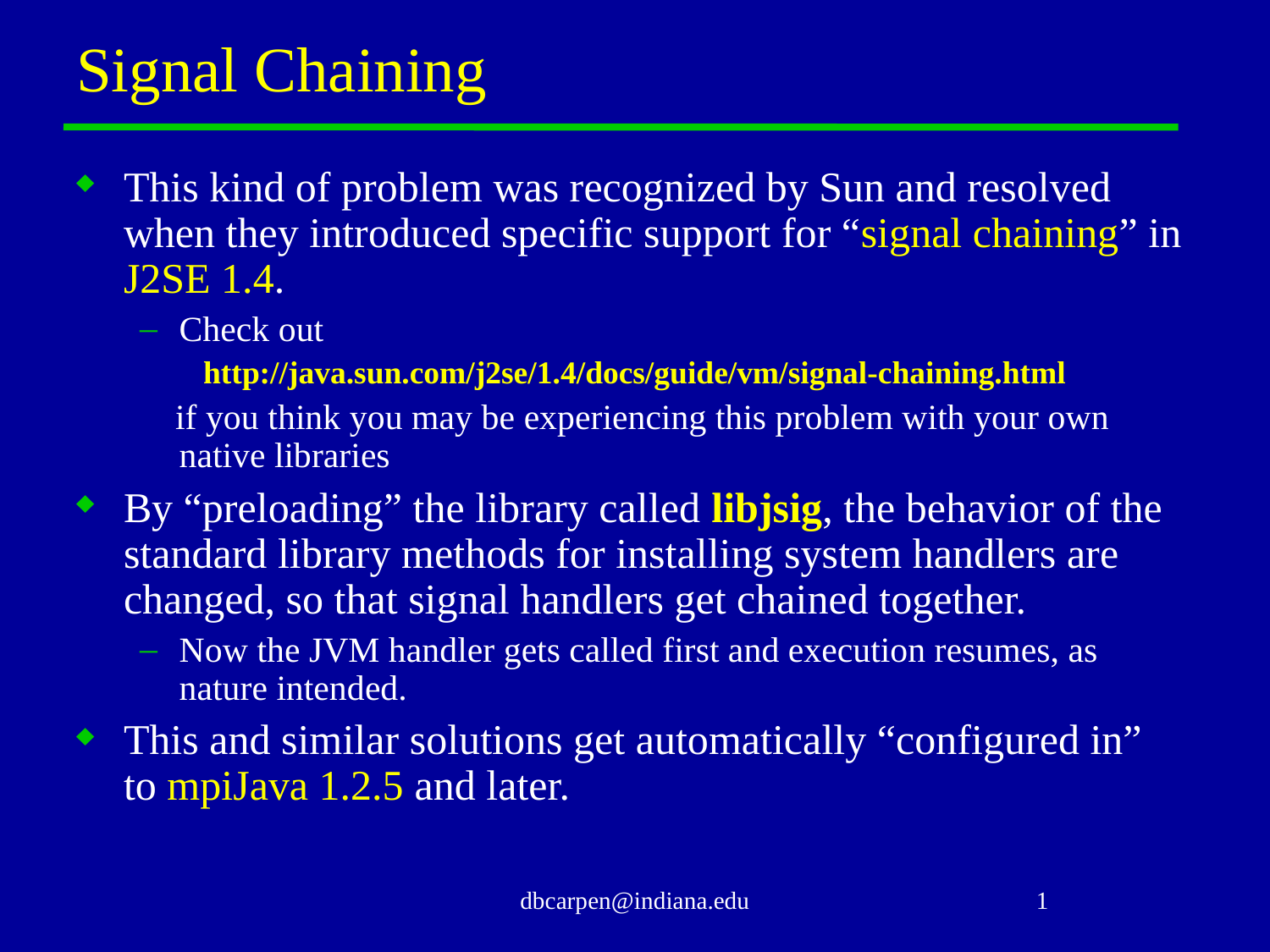

# Signal Chaining
This kind of problem was recognized by Sun and resolved when they introduced specific support for “signal chaining” in J2SE 1.4.
Check out
http://java.sun.com/j2se/1.4/docs/guide/vm/signal-chaining.html
    if you think you may be experiencing this problem with your own native libraries
By “preloading” the library called libjsig, the behavior of the standard library methods for installing system handlers are changed, so that signal handlers get chained together.
Now the JVM handler gets called first and execution resumes, as nature intended.
This and similar solutions get automatically “configured in” to mpiJava 1.2.5 and later.